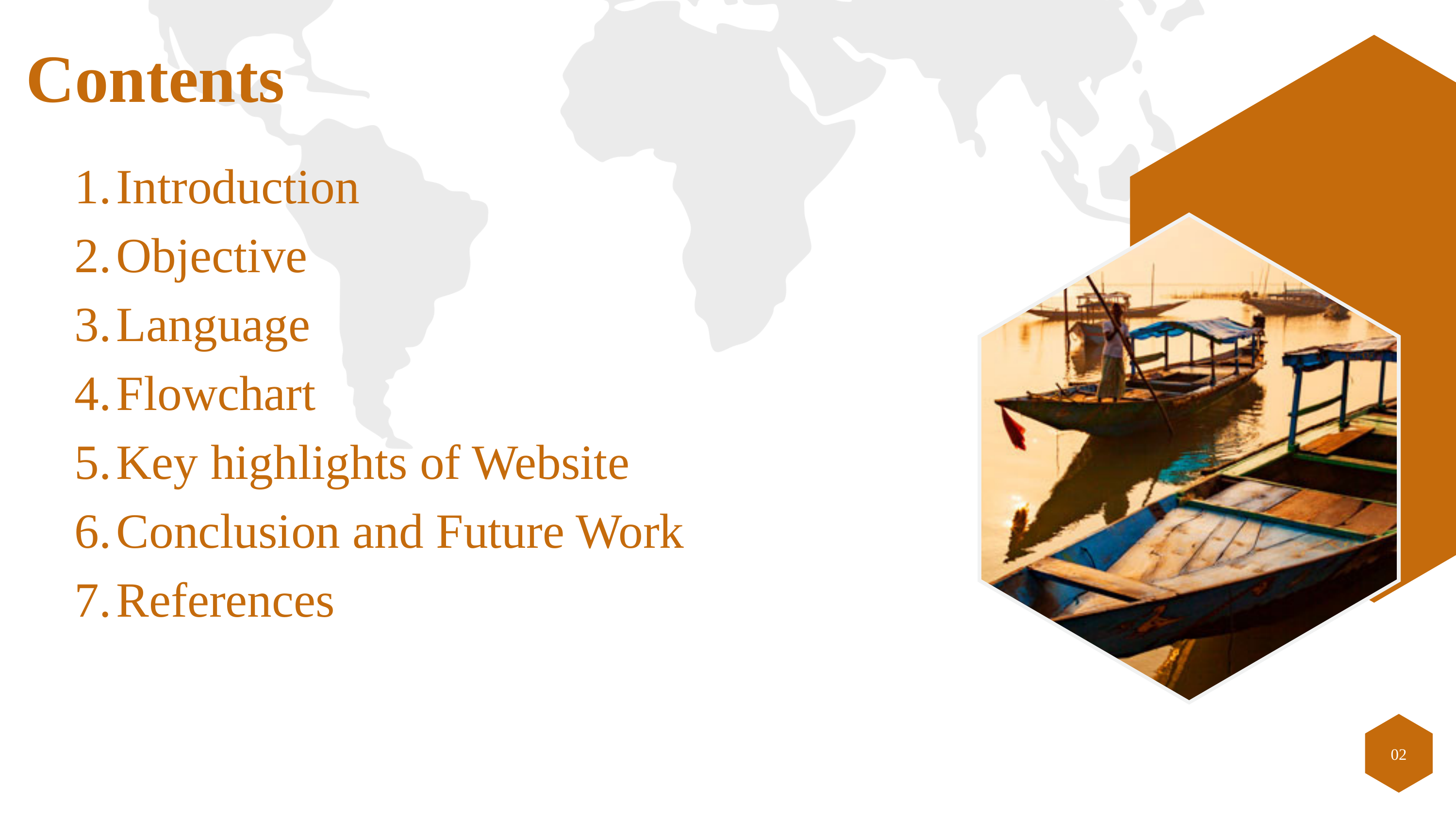

Contents
Introduction
Objective
Language
Flowchart
Key highlights of Website
Conclusion and Future Work
References

02